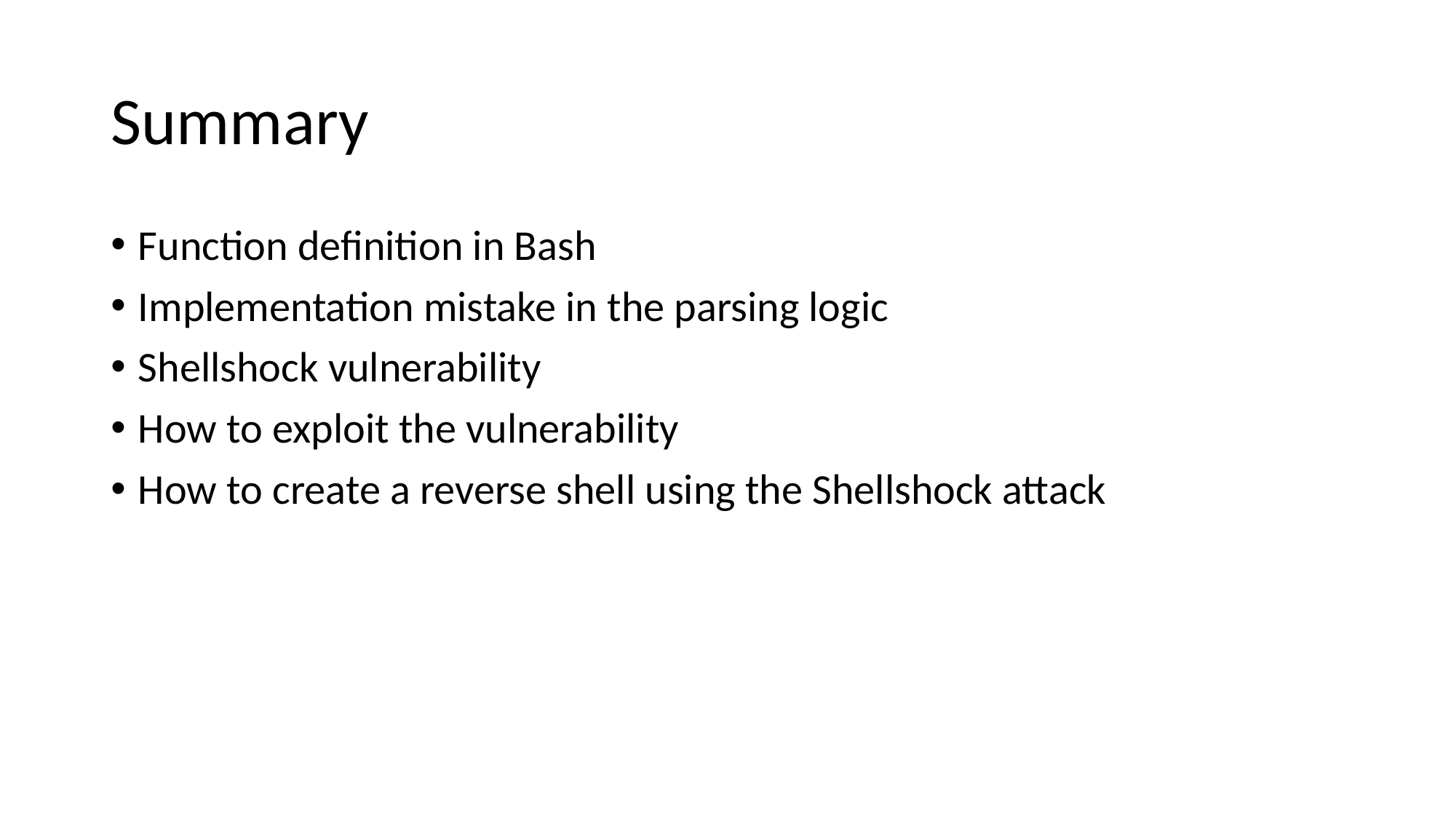

# Summary
Function definition in Bash
Implementation mistake in the parsing logic
Shellshock vulnerability
How to exploit the vulnerability
How to create a reverse shell using the Shellshock attack